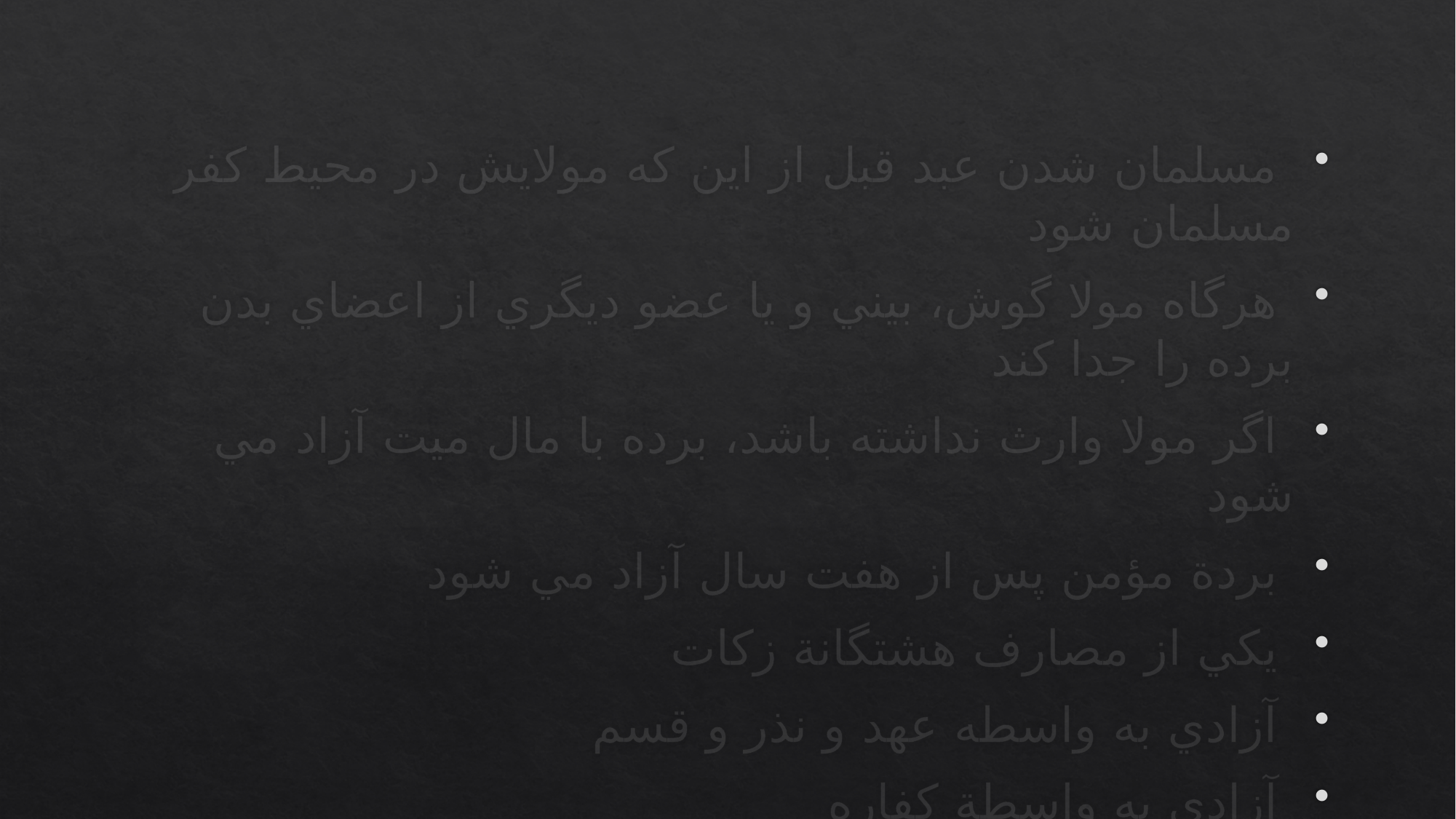

مسلمان شدن عبد قبل از اين كه مولايش در محيط كفر مسلمان شود
 هرگاه مولا گوش، بيني و يا عضو ديگري از اعضاي بدن برده را جدا كند
 اگر مولا وارث نداشته باشد، برده با مال ميت آزاد مي شود
 بردة مؤمن پس از هفت سال آزاد مي شود
 يكي از مصارف هشتگانة زكات
 آزادي به واسطه عهد و نذر و قسم
 آزادي به واسطة‌ كفاره